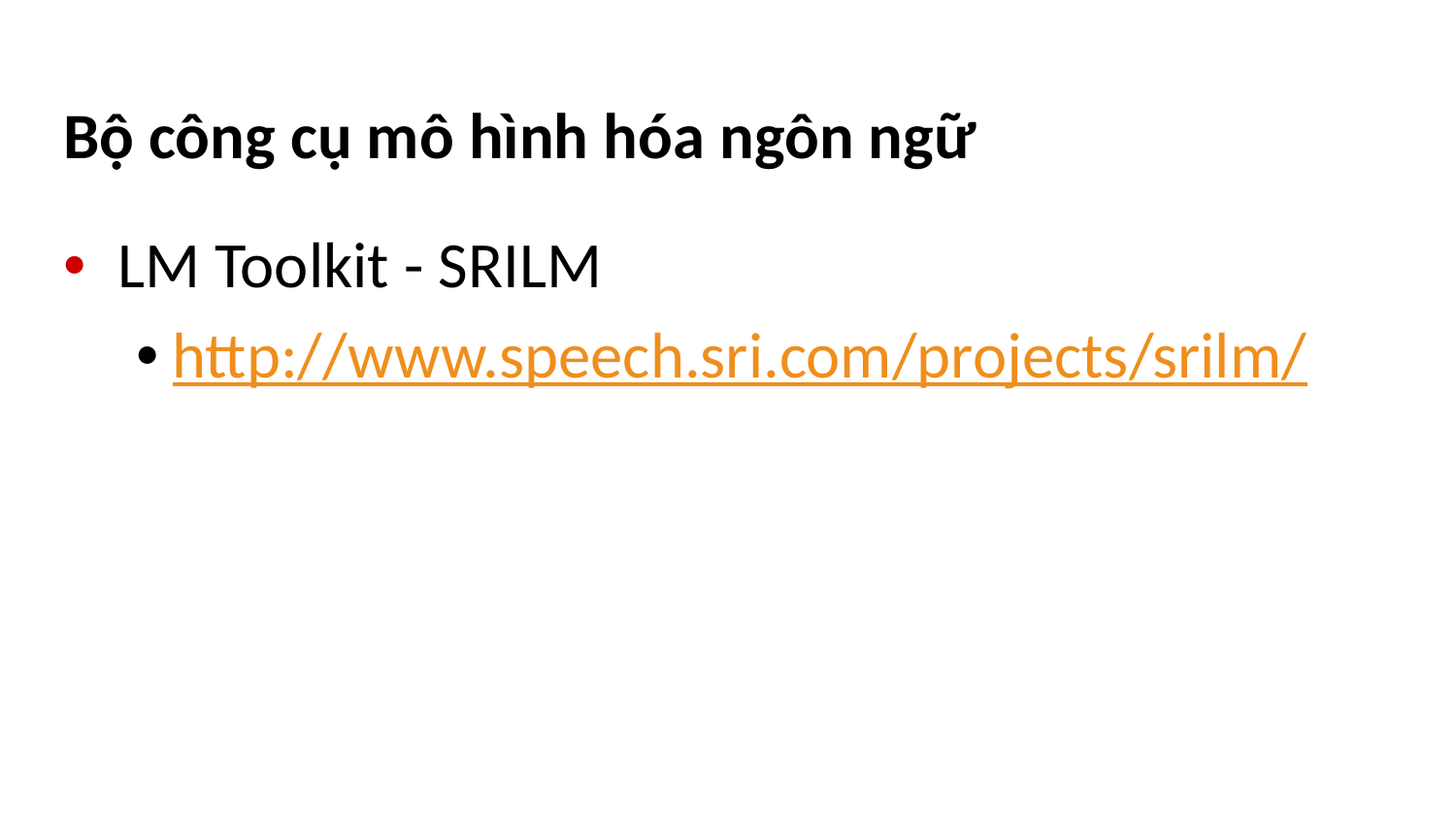

# Bộ công cụ mô hình hóa ngôn ngữ
LM Toolkit - SRILM
http://www.speech.sri.com/projects/srilm/